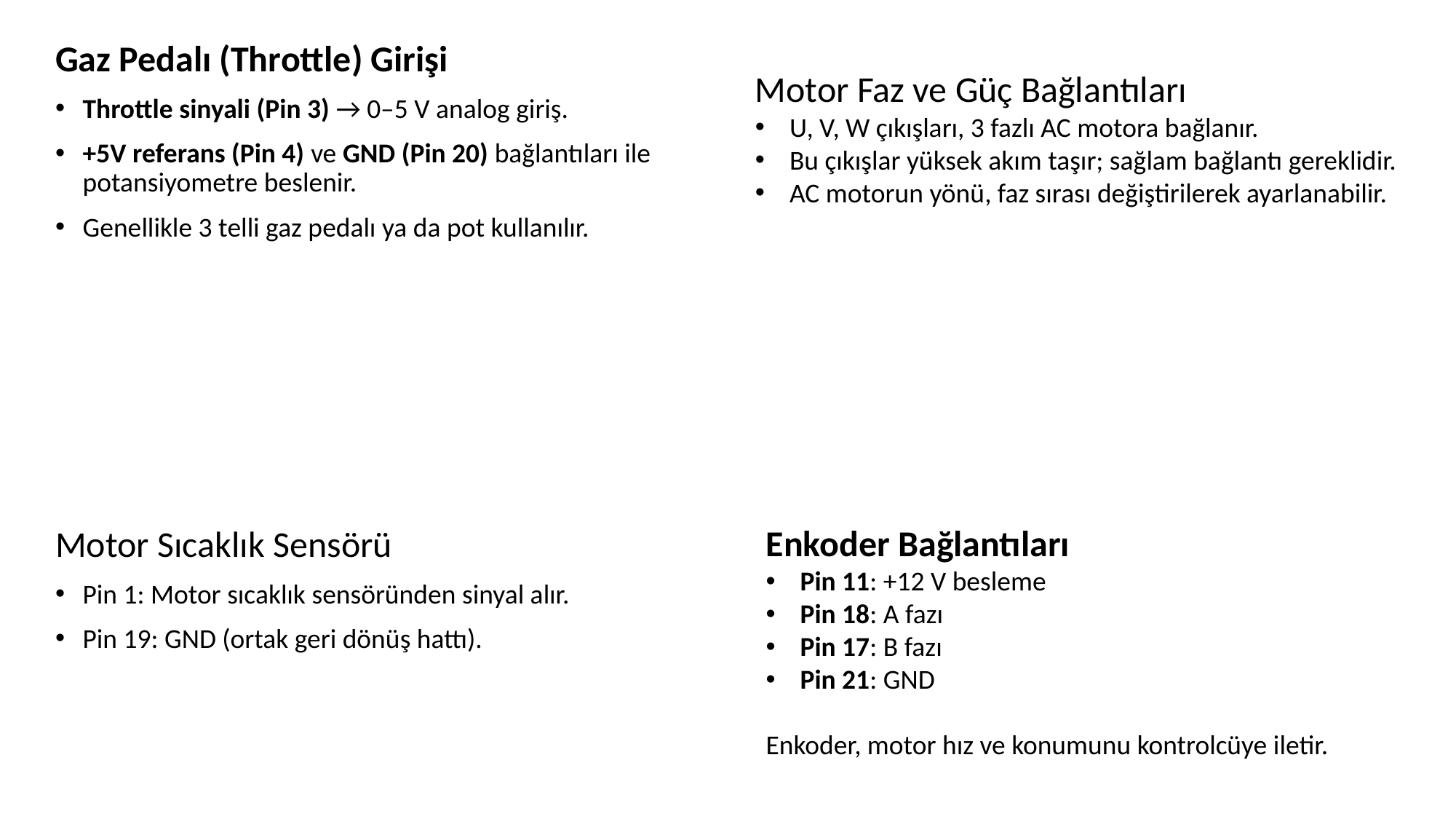

Gaz Pedalı (Throttle) Girişi
Throttle sinyali (Pin 3) → 0–5 V analog giriş.
+5V referans (Pin 4) ve GND (Pin 20) bağlantıları ile potansiyometre beslenir.
Genellikle 3 telli gaz pedalı ya da pot kullanılır.

Motor Sıcaklık Sensörü
Pin 1: Motor sıcaklık sensöründen sinyal alır.
Pin 19: GND (ortak geri dönüş hattı).
Motor Faz ve Güç Bağlantıları
U, V, W çıkışları, 3 fazlı AC motora bağlanır.
Bu çıkışlar yüksek akım taşır; sağlam bağlantı gereklidir.
AC motorun yönü, faz sırası değiştirilerek ayarlanabilir.

Enkoder Bağlantıları
Pin 11: +12 V besleme
Pin 18: A fazı
Pin 17: B fazı
Pin 21: GND

Enkoder, motor hız ve konumunu kontrolcüye iletir.